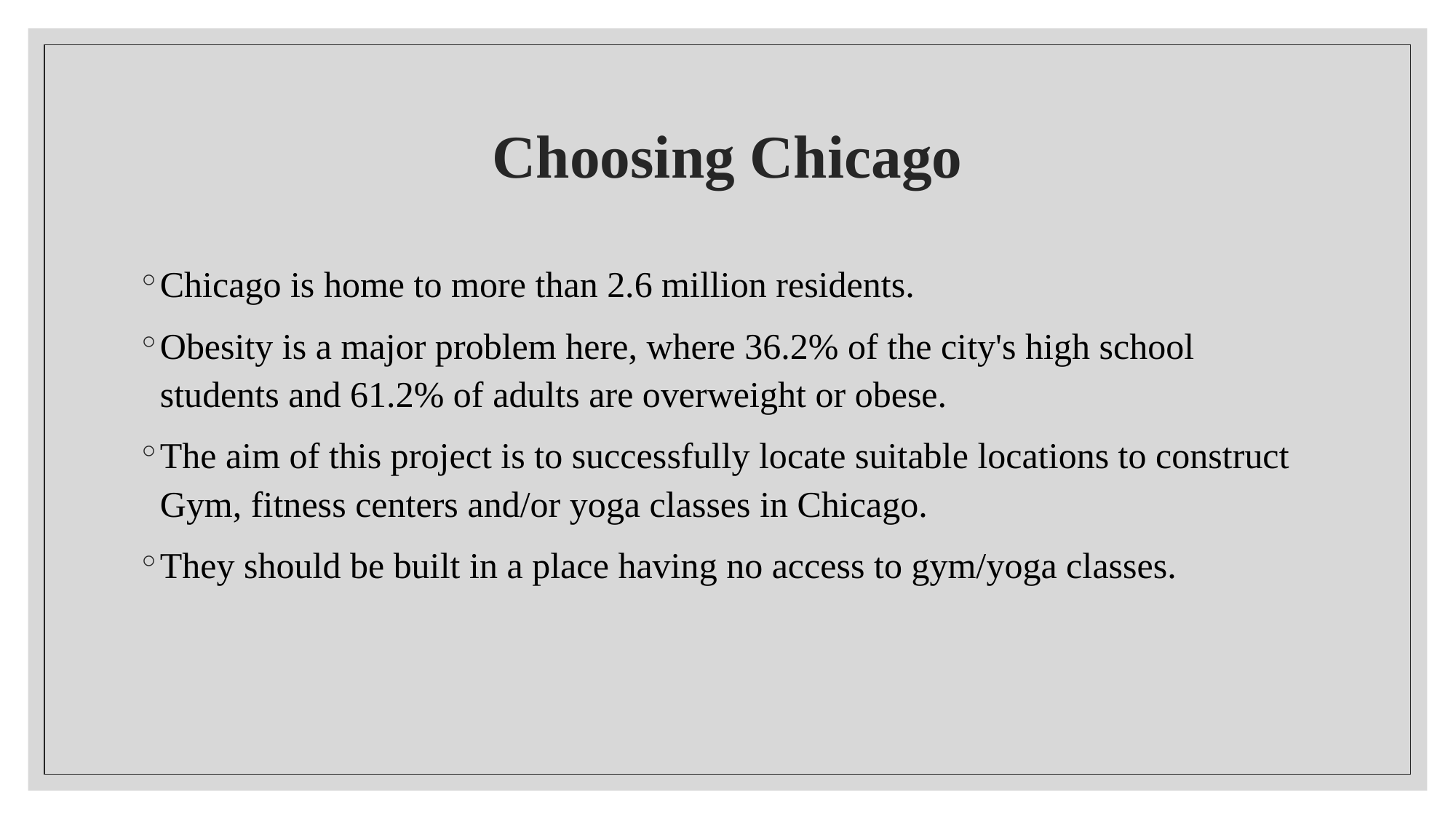

# Choosing Chicago
Chicago is home to more than 2.6 million residents.
Obesity is a major problem here, where 36.2% of the city's high school students and 61.2% of adults are overweight or obese.
The aim of this project is to successfully locate suitable locations to construct Gym, fitness centers and/or yoga classes in Chicago.
They should be built in a place having no access to gym/yoga classes.